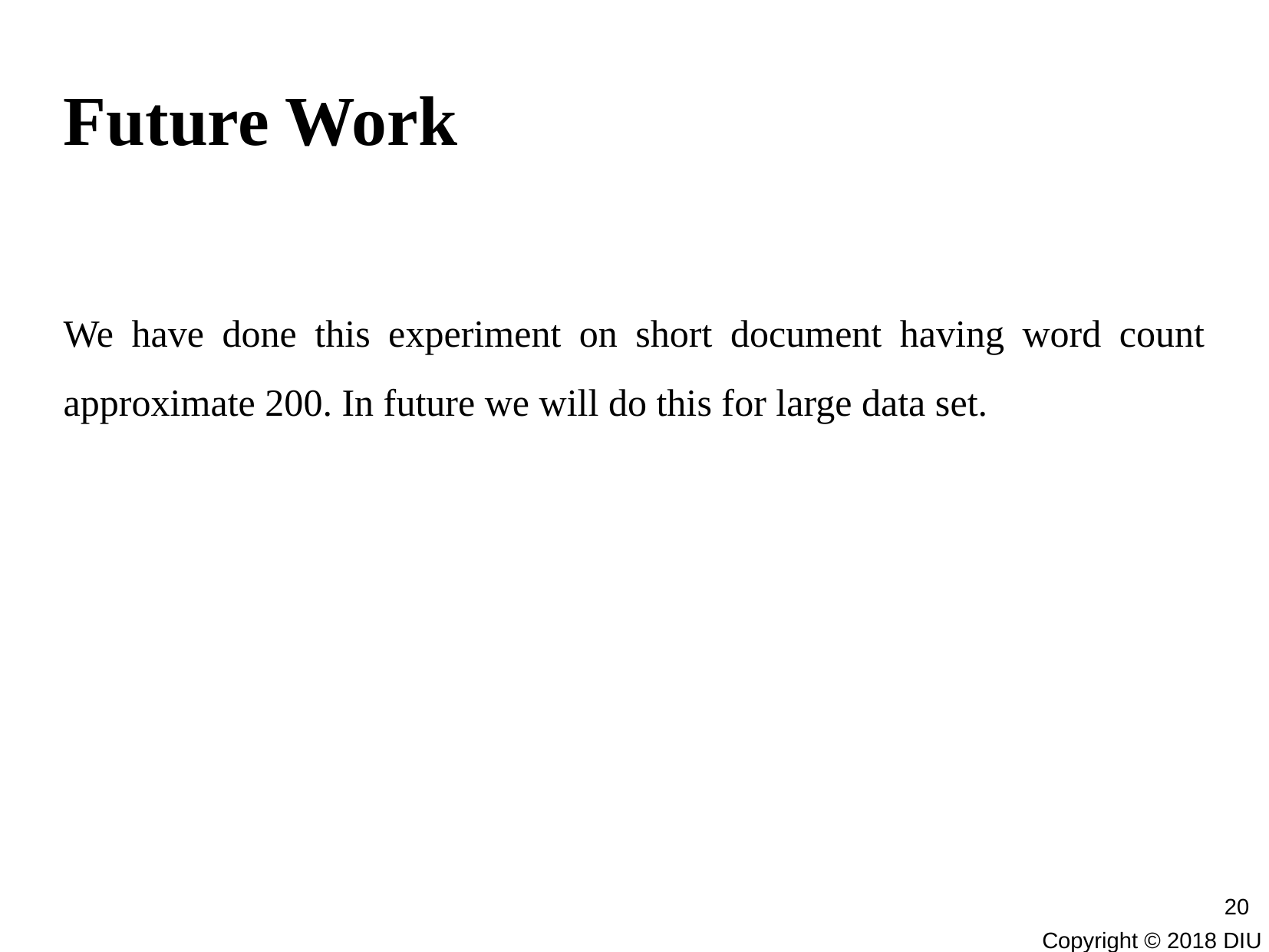

# Future Work

We have done this experiment on short document having word count approximate 200. In future we will do this for large data set.

20